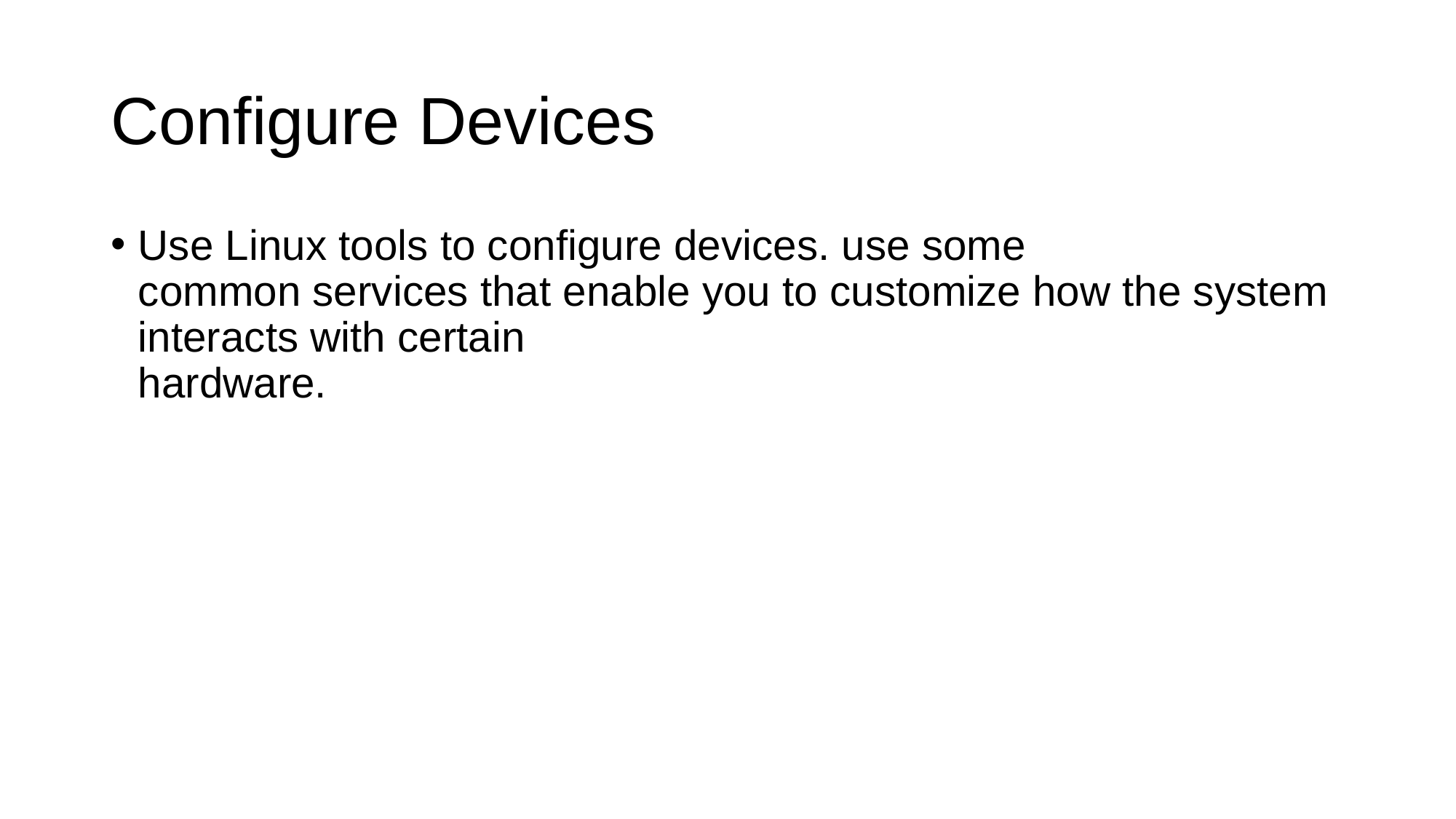

# Configure Devices
Use Linux tools to configure devices. use some
common services that enable you to customize how the system interacts with certain
hardware.